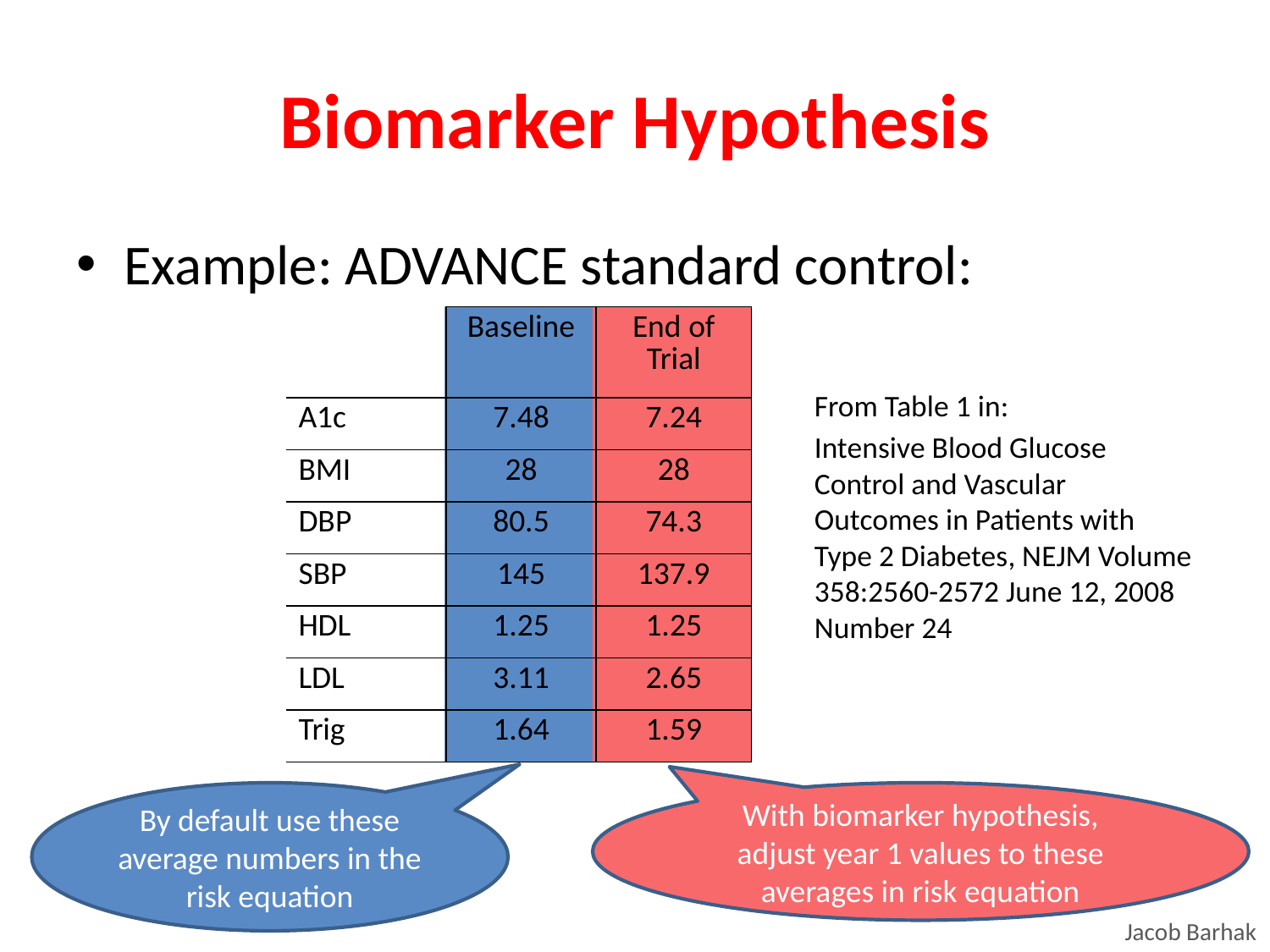

# Biomarker Hypothesis
Example: ADVANCE standard control:

From Table 1 in:
Intensive Blood Glucose Control and Vascular Outcomes in Patients with Type 2 Diabetes, NEJM Volume 358:2560-2572 June 12, 2008 Number 24

|  | Baseline | End of Trial |
| --- | --- | --- |
| A1c | 7.48 | 7.24 |
| BMI | 28 | 28 |
| DBP | 80.5 | 74.3 |
| SBP | 145 | 137.9 |
| HDL | 1.25 | 1.25 |
| LDL | 3.11 | 2.65 |
| Trig | 1.64 | 1.59 |

By default use these average numbers in the risk equation
With biomarker hypothesis, adjust year 1 values to these averages in risk equation